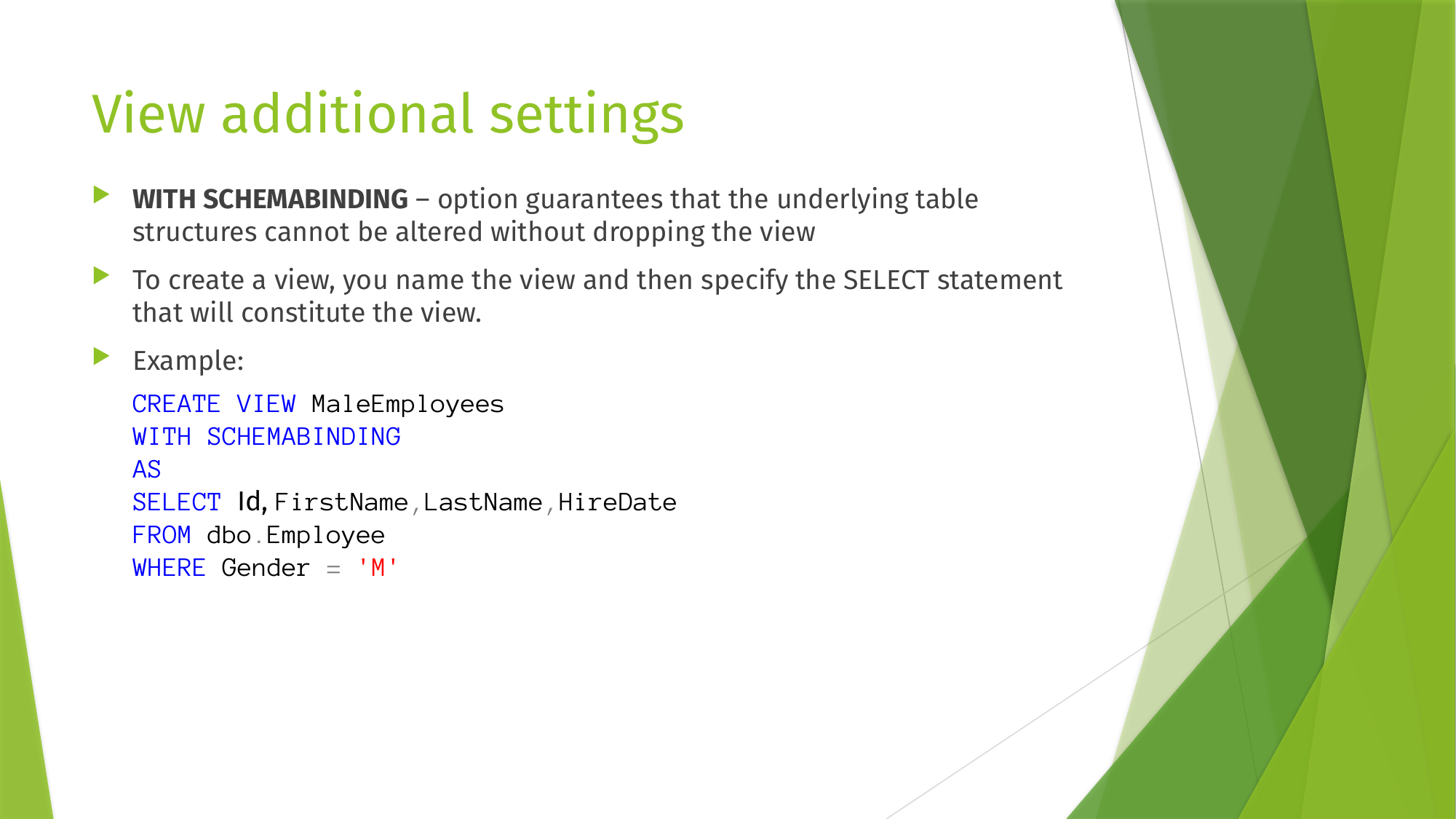

# View additional settings
WITH SCHEMABINDING – option guarantees that the underlying table structures cannot be altered without dropping the view
To create a view, you name the view and then specify the SELECT statement that will constitute the view.
Example:

CREATE VIEW MaleEmployees
WITH SCHEMABINDING
AS
SELECT Id, FirstName,LastName,HireDate
FROM dbo.Employee
WHERE Gender = 'M'